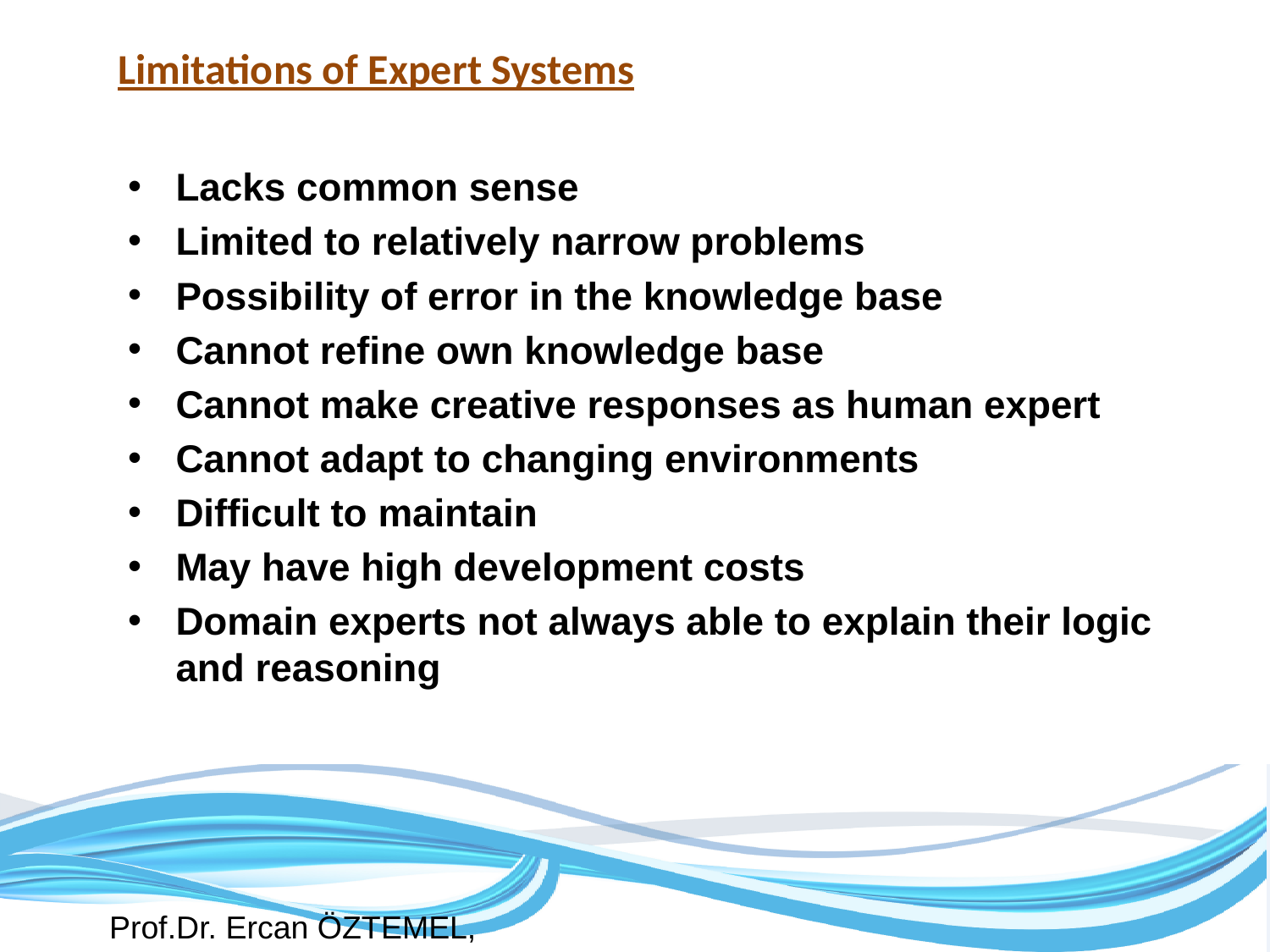

Limitations of Expert Systems
Lacks common sense
Limited to relatively narrow problems
Possibility of error in the knowledge base
Cannot refine own knowledge base
Cannot make creative responses as human expert
Cannot adapt to changing environments
Difficult to maintain
May have high development costs
Domain experts not always able to explain their logic and reasoning